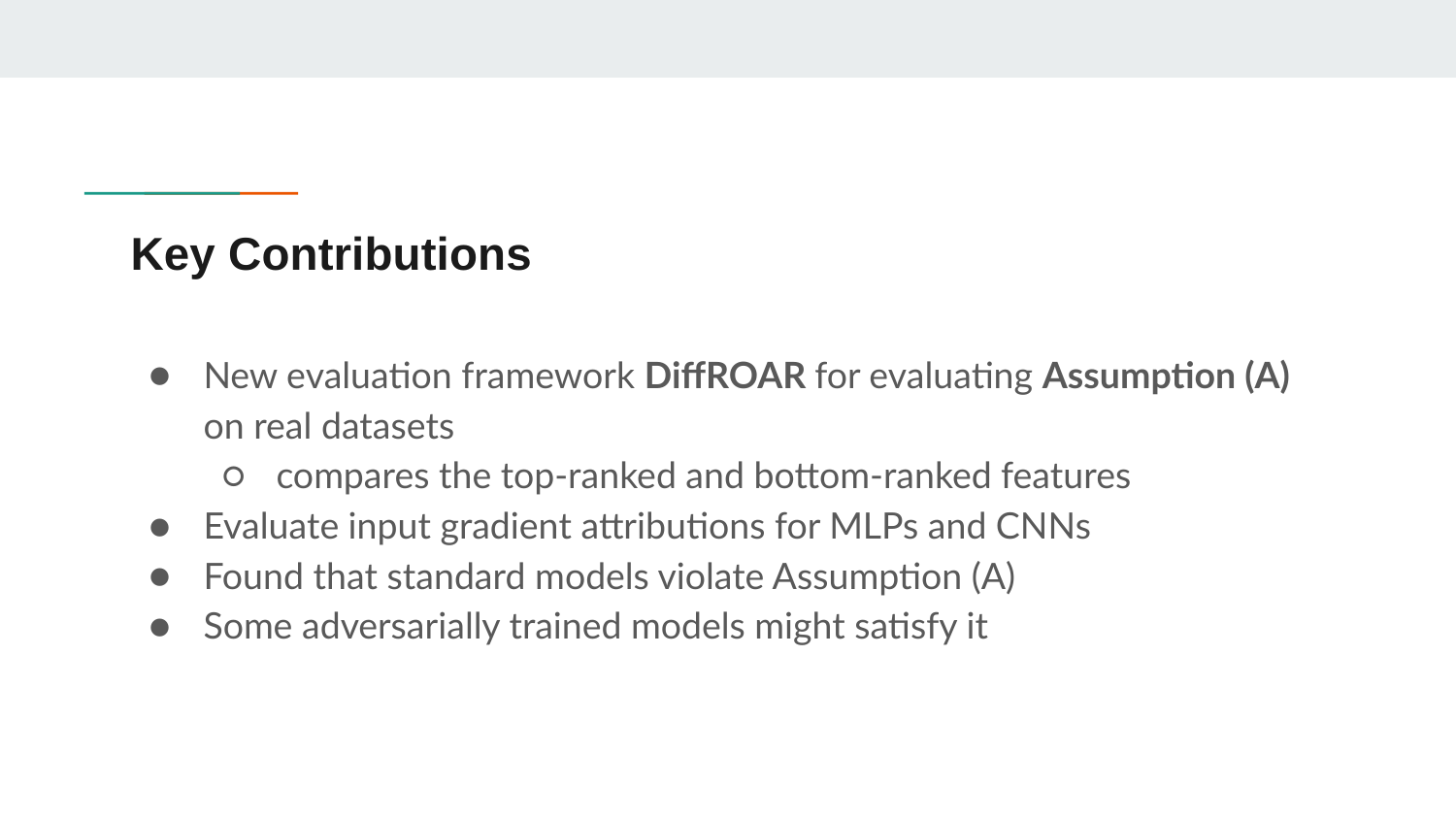

# Key Contributions
New evaluation framework DiffROAR for evaluating Assumption (A) on real datasets
compares the top-ranked and bottom-ranked features
Evaluate input gradient attributions for MLPs and CNNs
Found that standard models violate Assumption (A)
Some adversarially trained models might satisfy it